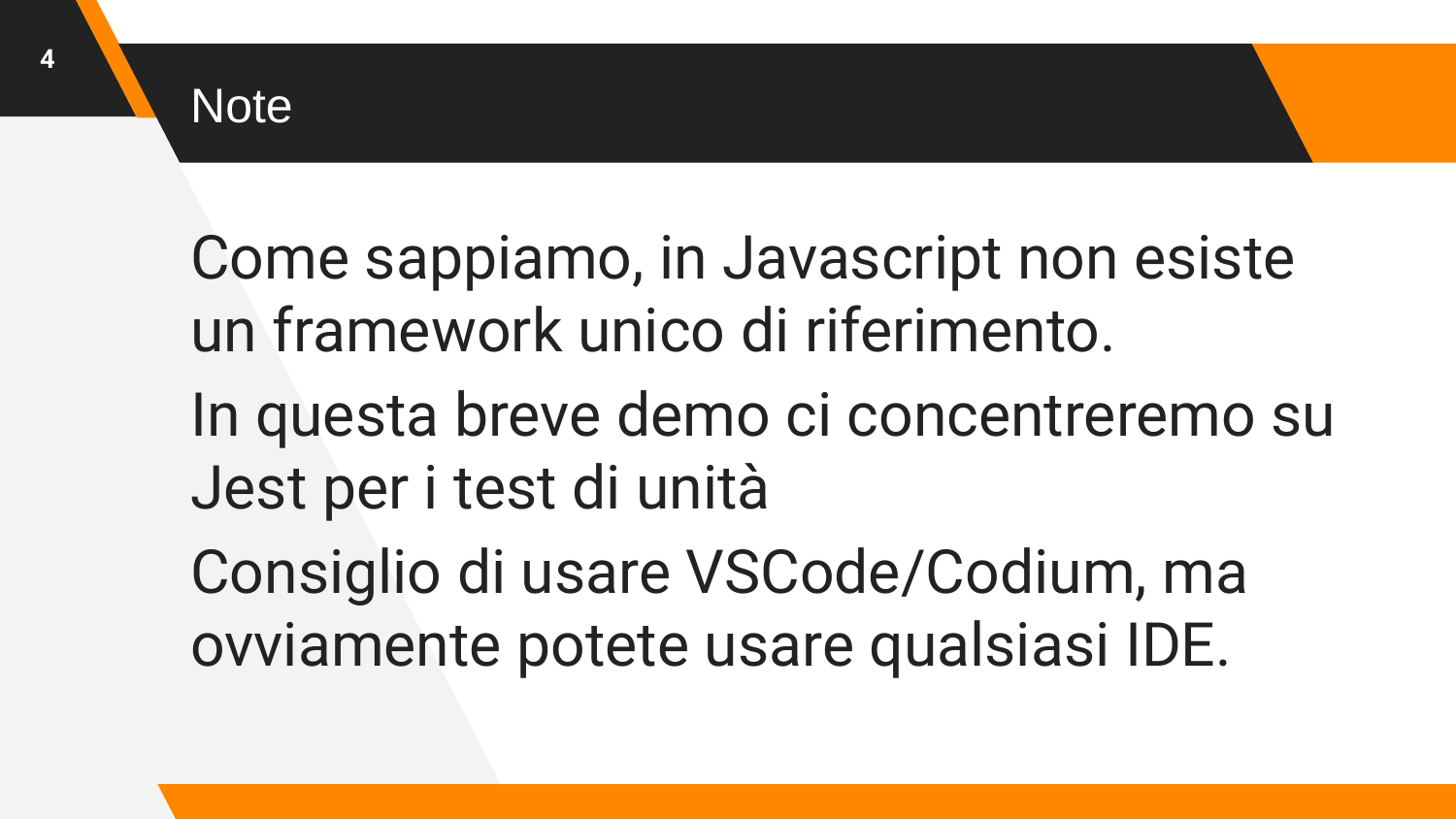

4
# Note
Come sappiamo, in Javascript non esiste un framework unico di riferimento.
In questa breve demo ci concentreremo su Jest per i test di unità
Consiglio di usare VSCode/Codium, ma ovviamente potete usare qualsiasi IDE.